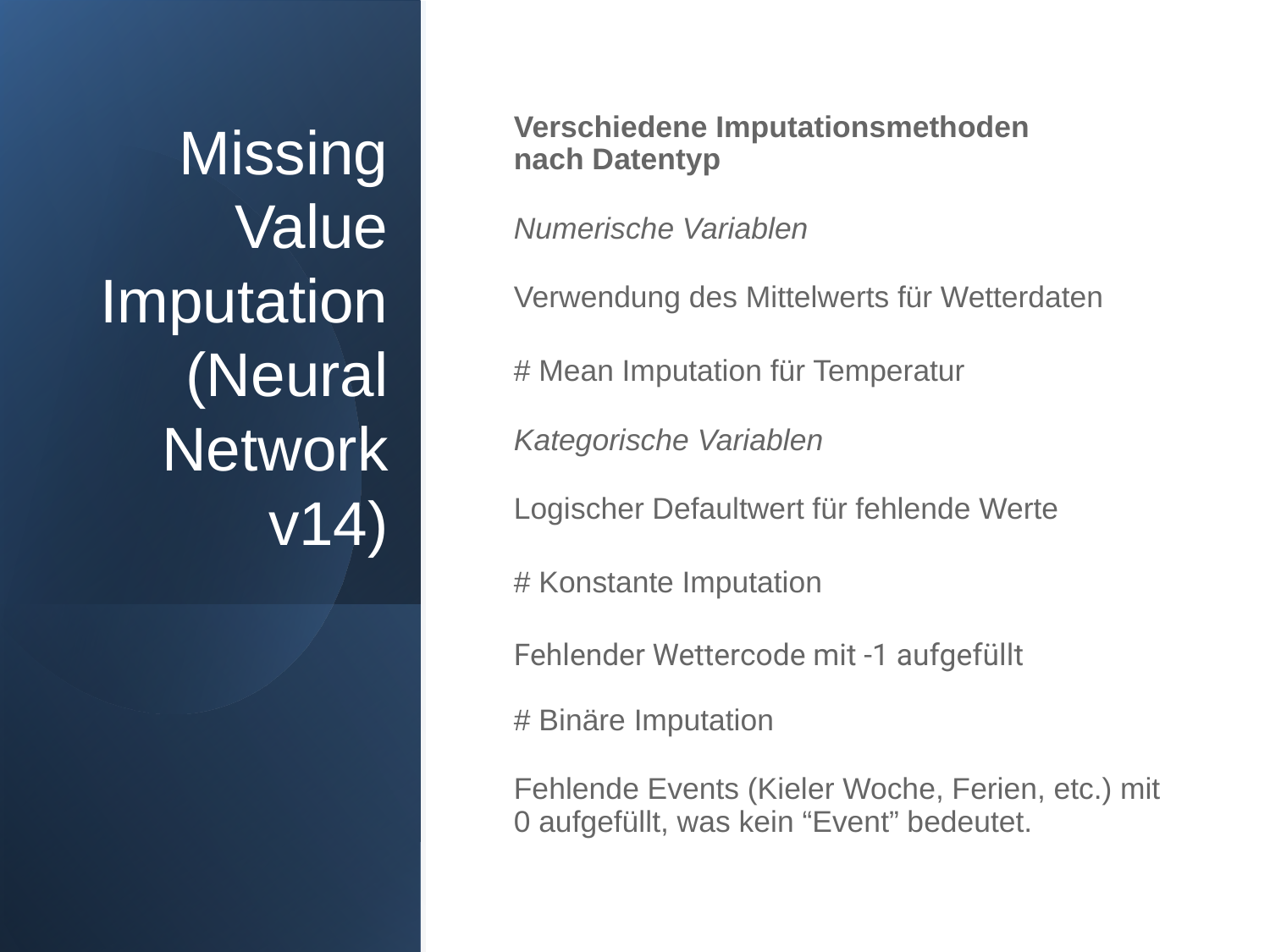

# Missing Value Imputation (Neural Network v14)
Verschiedene Imputationsmethoden
nach Datentyp
Numerische Variablen
Verwendung des Mittelwerts für Wetterdaten

# Mean Imputation für Temperatur
Kategorische Variablen
Logischer Defaultwert für fehlende Werte

# Konstante Imputation

Fehlender Wettercode mit -1 aufgefüllt
# Binäre Imputation
Fehlende Events (Kieler Woche, Ferien, etc.) mit 0 aufgefüllt, was kein “Event” bedeutet.